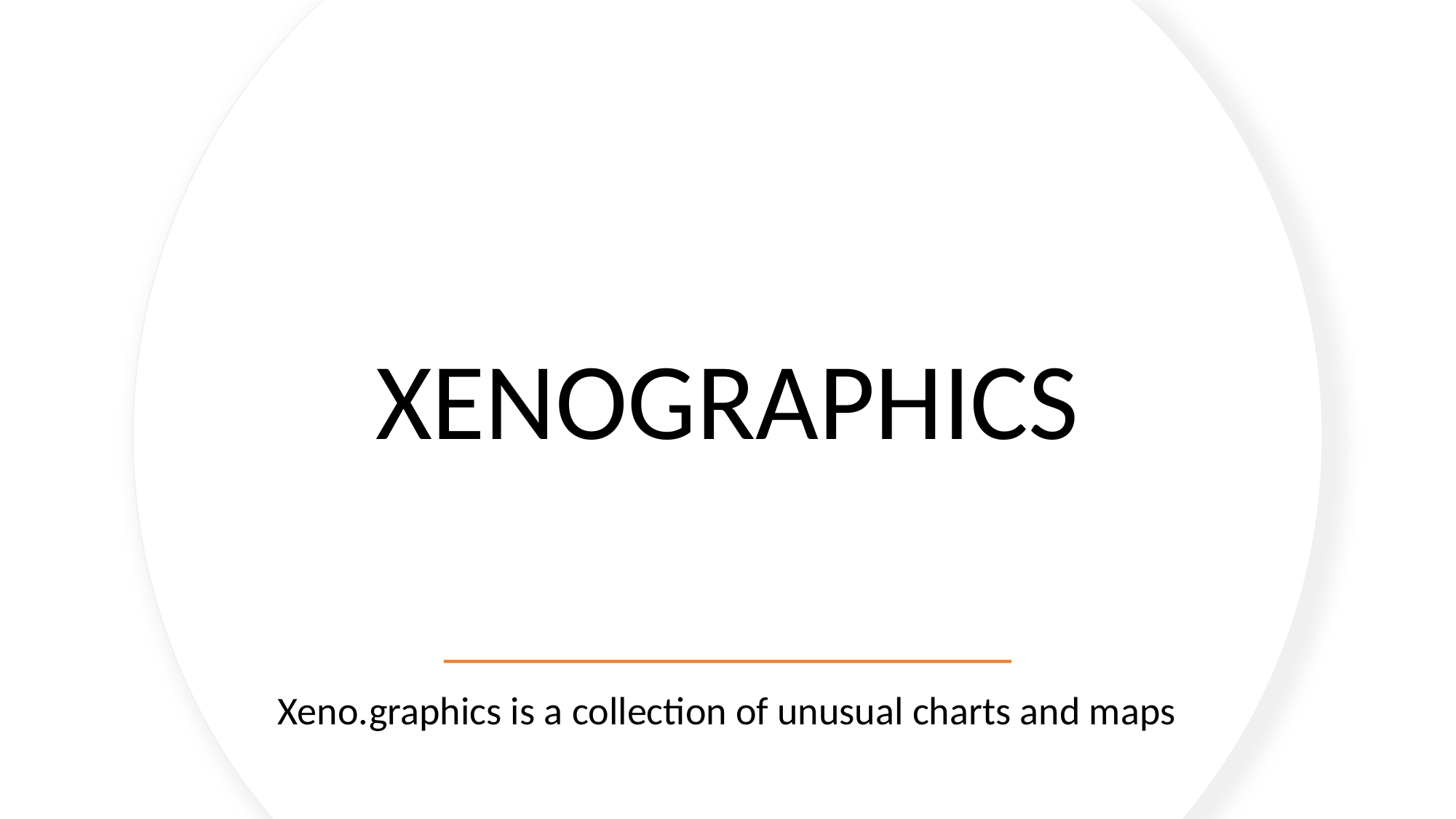

# XENOGRAPHICS

Xeno.graphics is a collection of unusual charts and maps